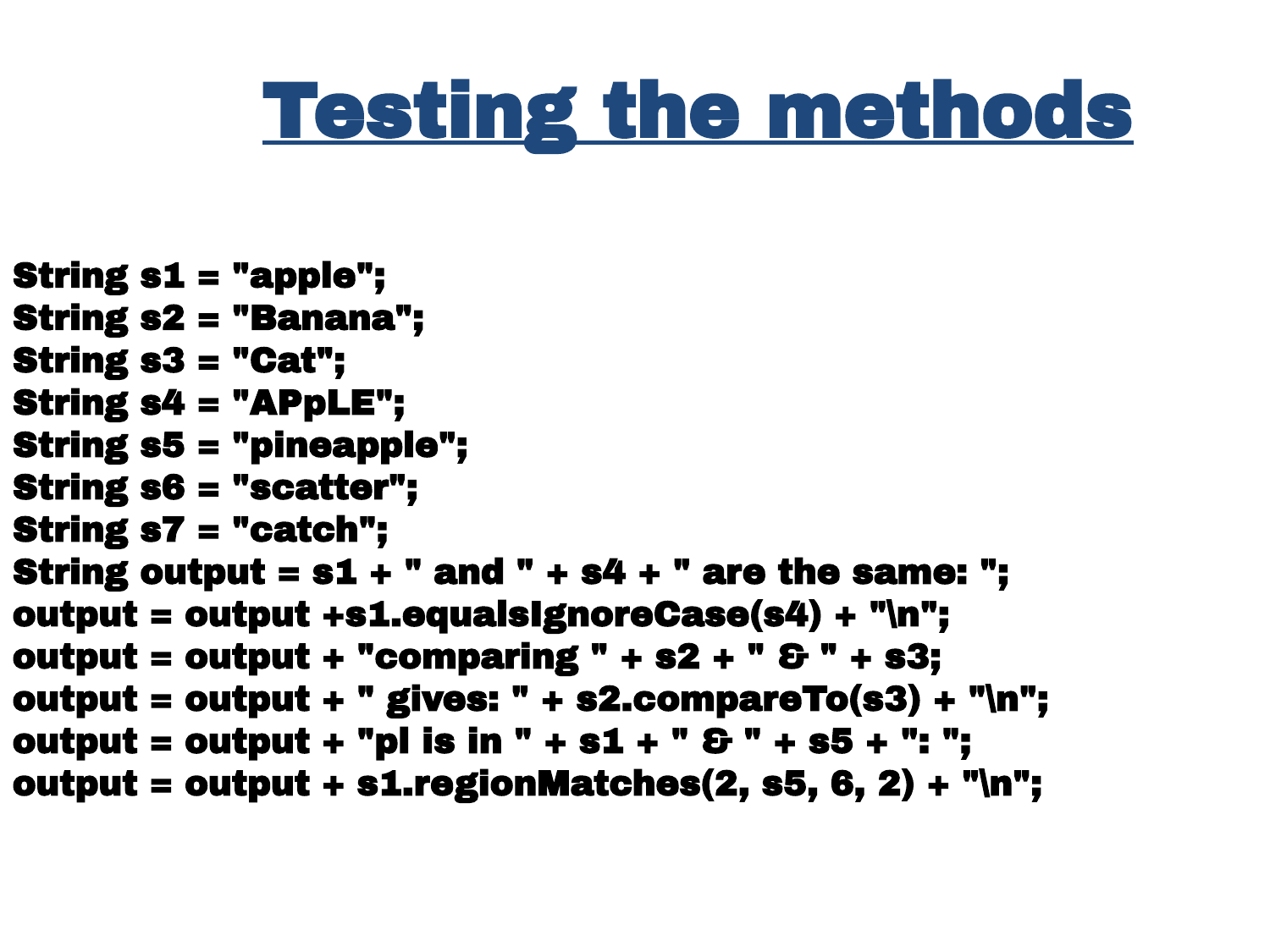

Testing the methods
String s1 = "apple";
String s2 = "Banana";
String s3 = "Cat";
String s4 = "APpLE";
String s5 = "pineapple";
String s6 = "scatter";
String s7 = "catch";
String output = s1 + " and " + s4 + " are the same: ";
output = output +s1.equalsIgnoreCase(s4) + "\n";
output = output + "comparing " + s2 + " & " + s3;
output = output + " gives: " + s2.compareTo(s3) + "\n";
output = output + "pl is in " + s1 + " & " + s5 + ": ";
output = output + s1.regionMatches(2, s5, 6, 2) + "\n";